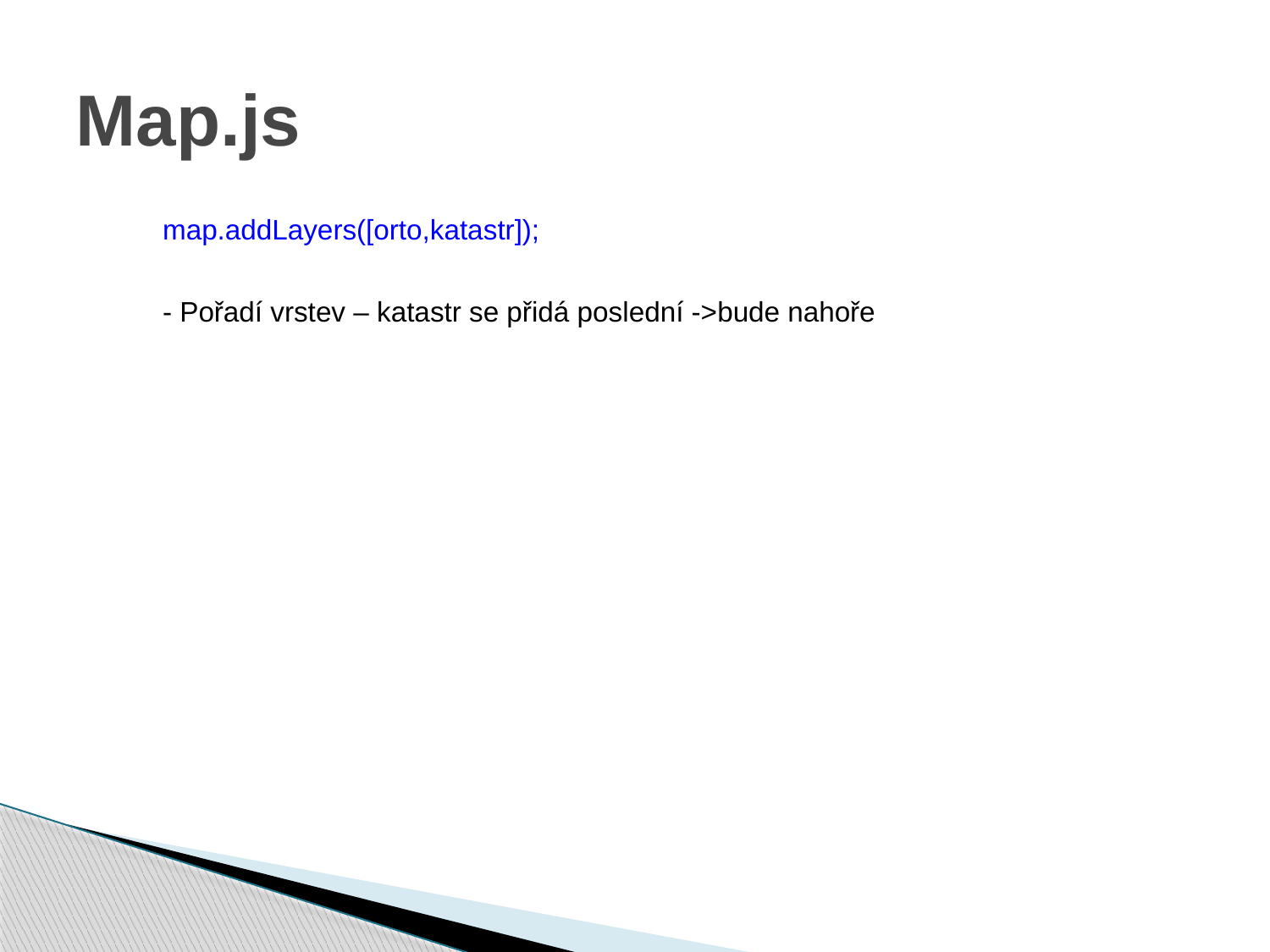

# Map.js
map.addLayers([orto,katastr]);

- Pořadí vrstev – katastr se přidá poslední ->bude nahoře